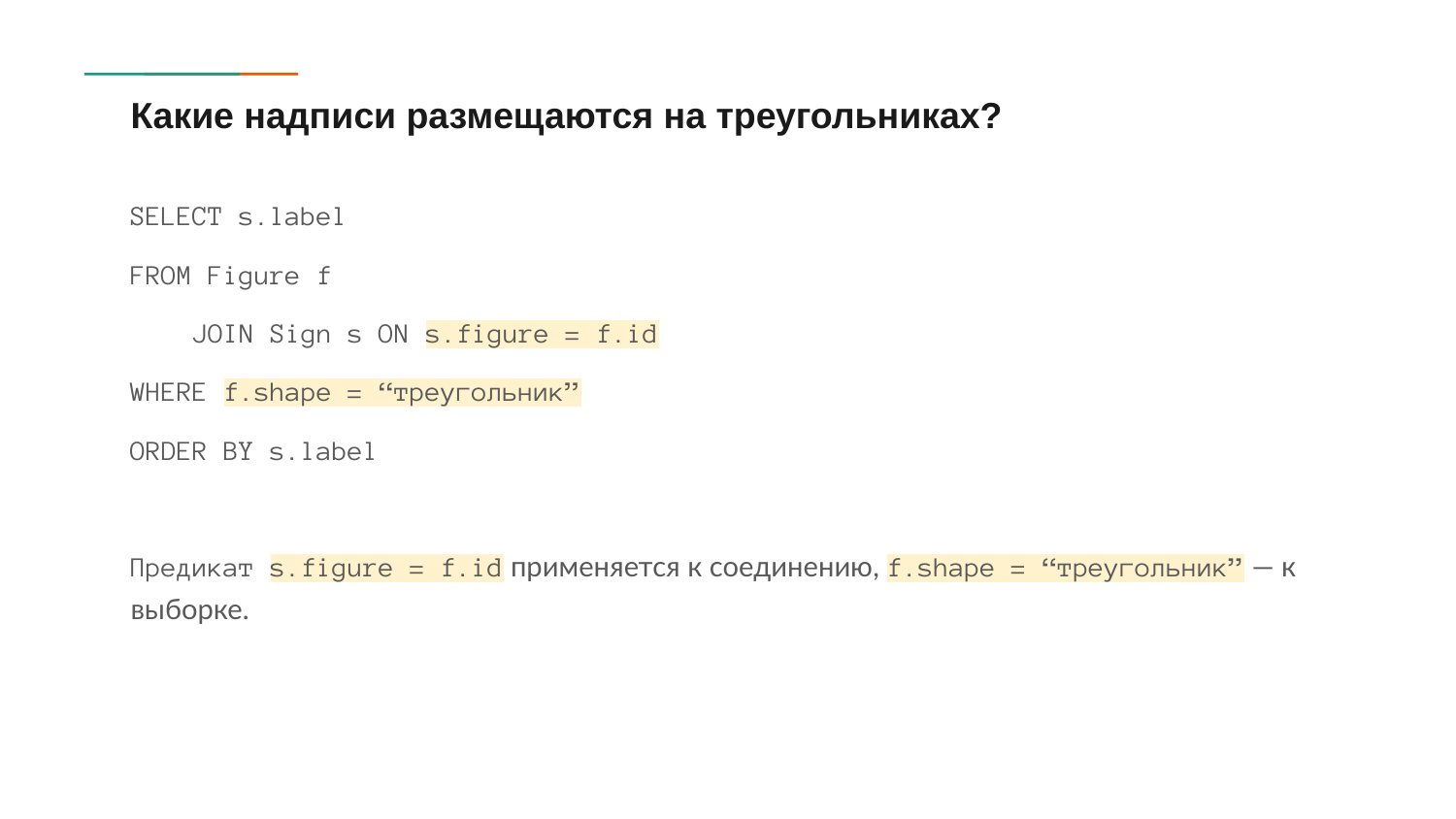

# Какие надписи размещаются на треугольниках?
SELECT s.label
FROM Figure f
    JOIN Sign s ON s.figure = f.id
WHERE f.shape = “треугольник”
ORDER BY s.label

Предикат s.figure = f.id применяется к соединению, f.shape = “треугольник” — к выборке.